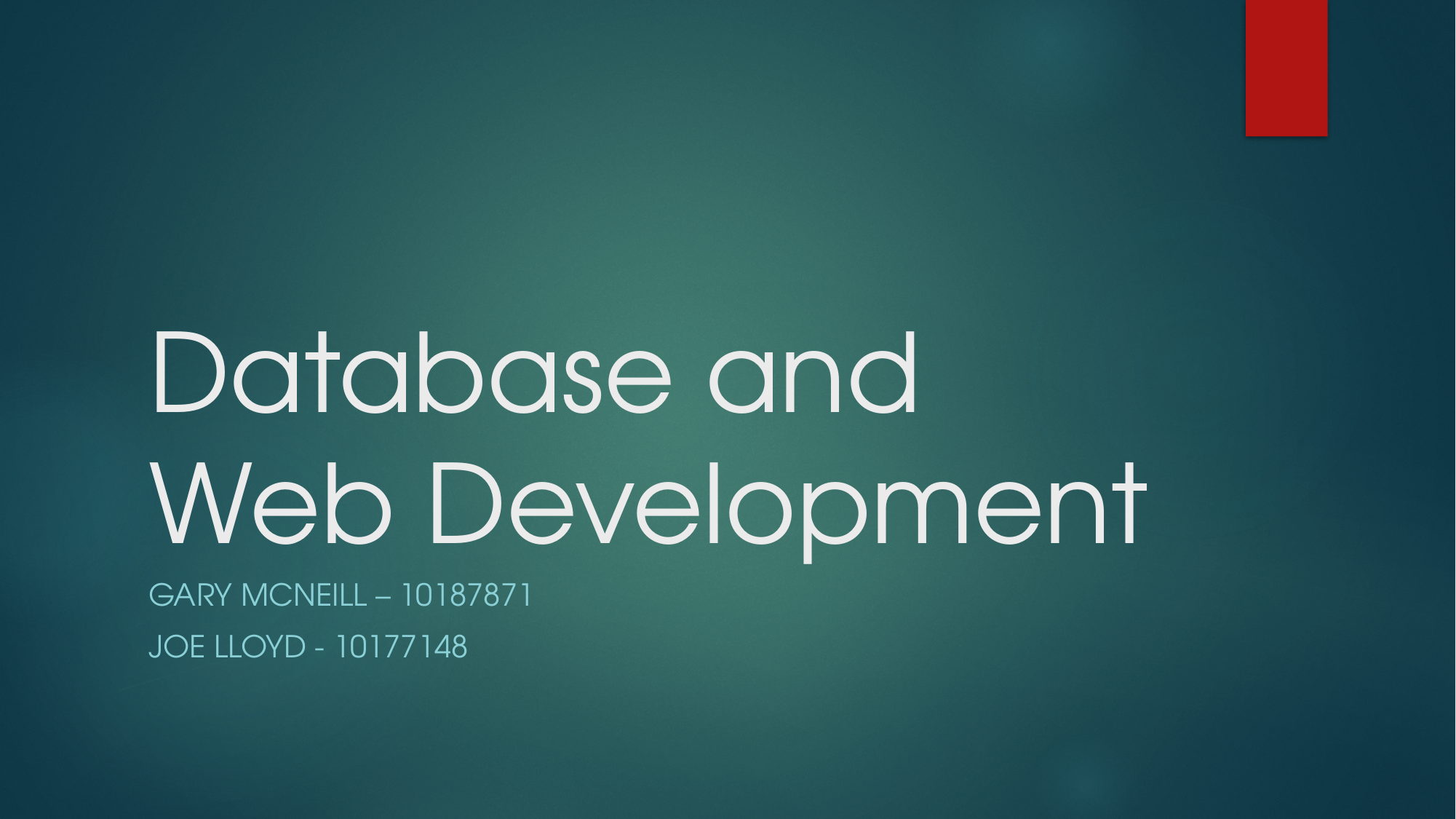

# Database and Web Development
Gary McNeill – 10187871
Joe Lloyd - 10177148